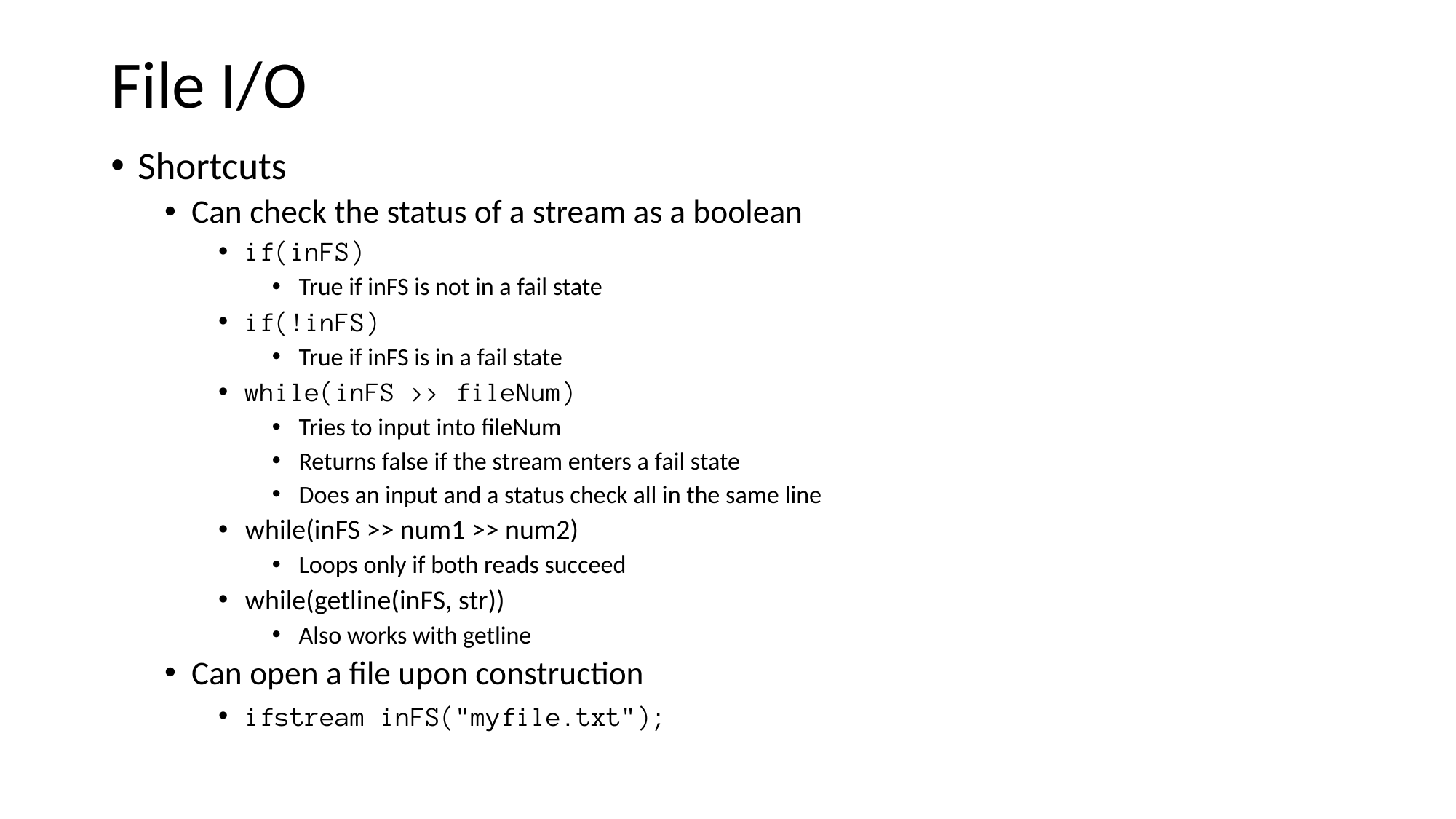

# File I/O
Shortcuts
Can check the status of a stream as a boolean
if(inFS)
True if inFS is not in a fail state
if(!inFS)
True if inFS is in a fail state
while(inFS >> fileNum)
Tries to input into fileNum
Returns false if the stream enters a fail state
Does an input and a status check all in the same line
while(inFS >> num1 >> num2)
Loops only if both reads succeed
while(getline(inFS, str))
Also works with getline
Can open a file upon construction
ifstream inFS("myfile.txt");